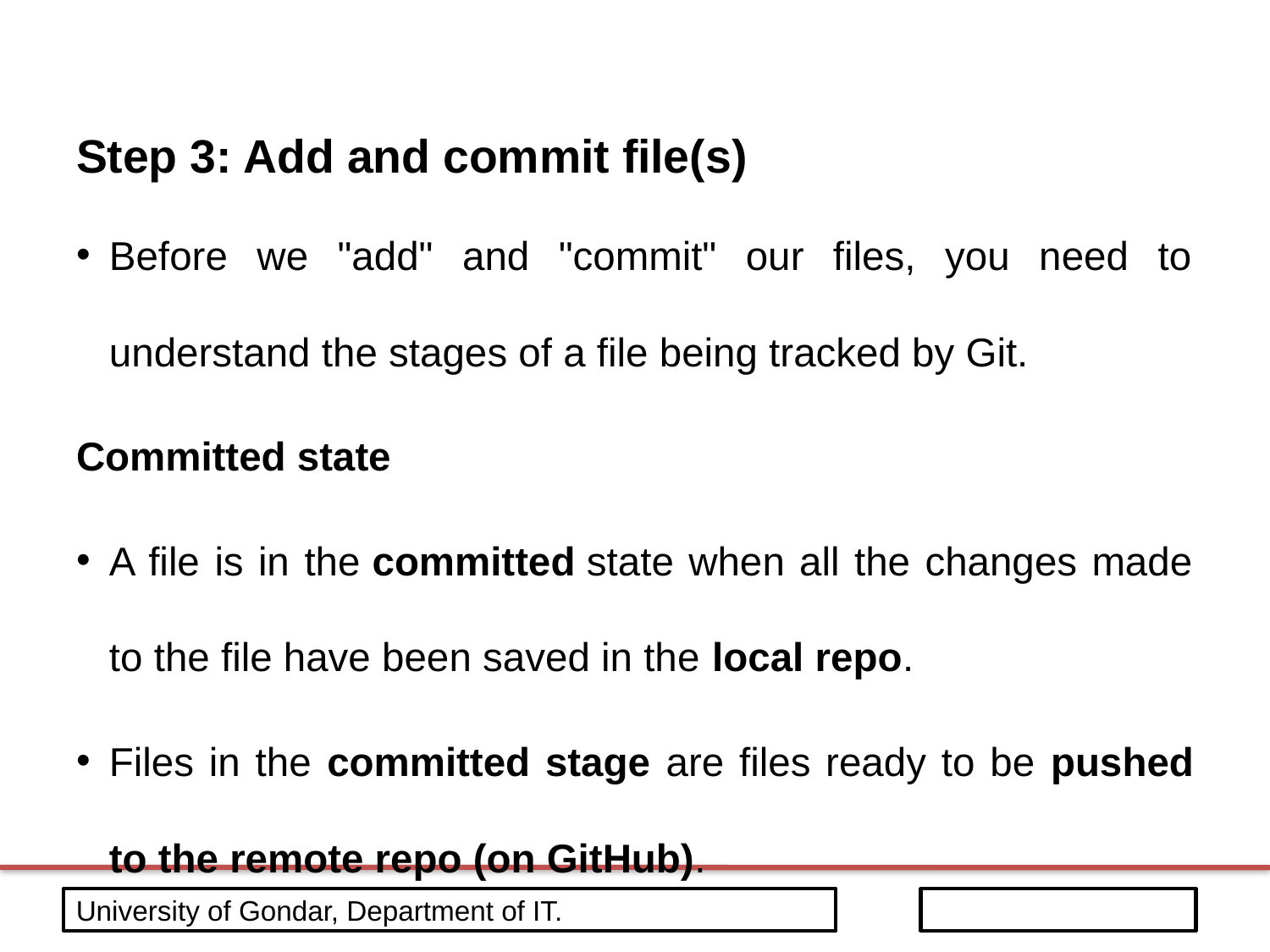

Step 3: Add and commit file(s)
Before we "add" and "commit" our files, you need to understand the stages of a file being tracked by Git.
Committed state
A file is in the committed state when all the changes made to the file have been saved in the local repo.
Files in the committed stage are files ready to be pushed to the remote repo (on GitHub).